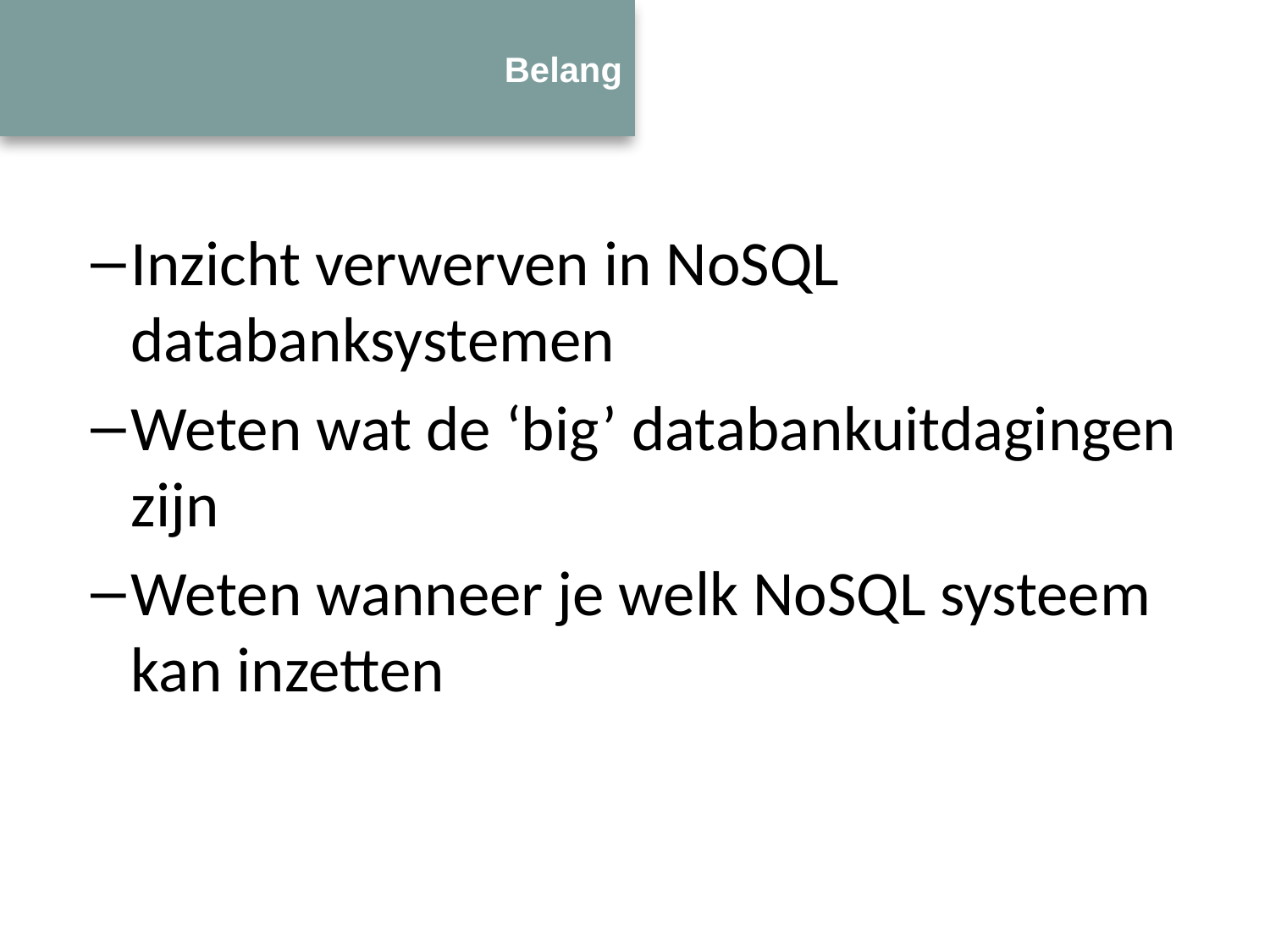

# Belang

Inzicht verwerven in NoSQL databanksystemen
Weten wat de ‘big’ databankuitdagingen zijn
Weten wanneer je welk NoSQL systeem kan inzetten